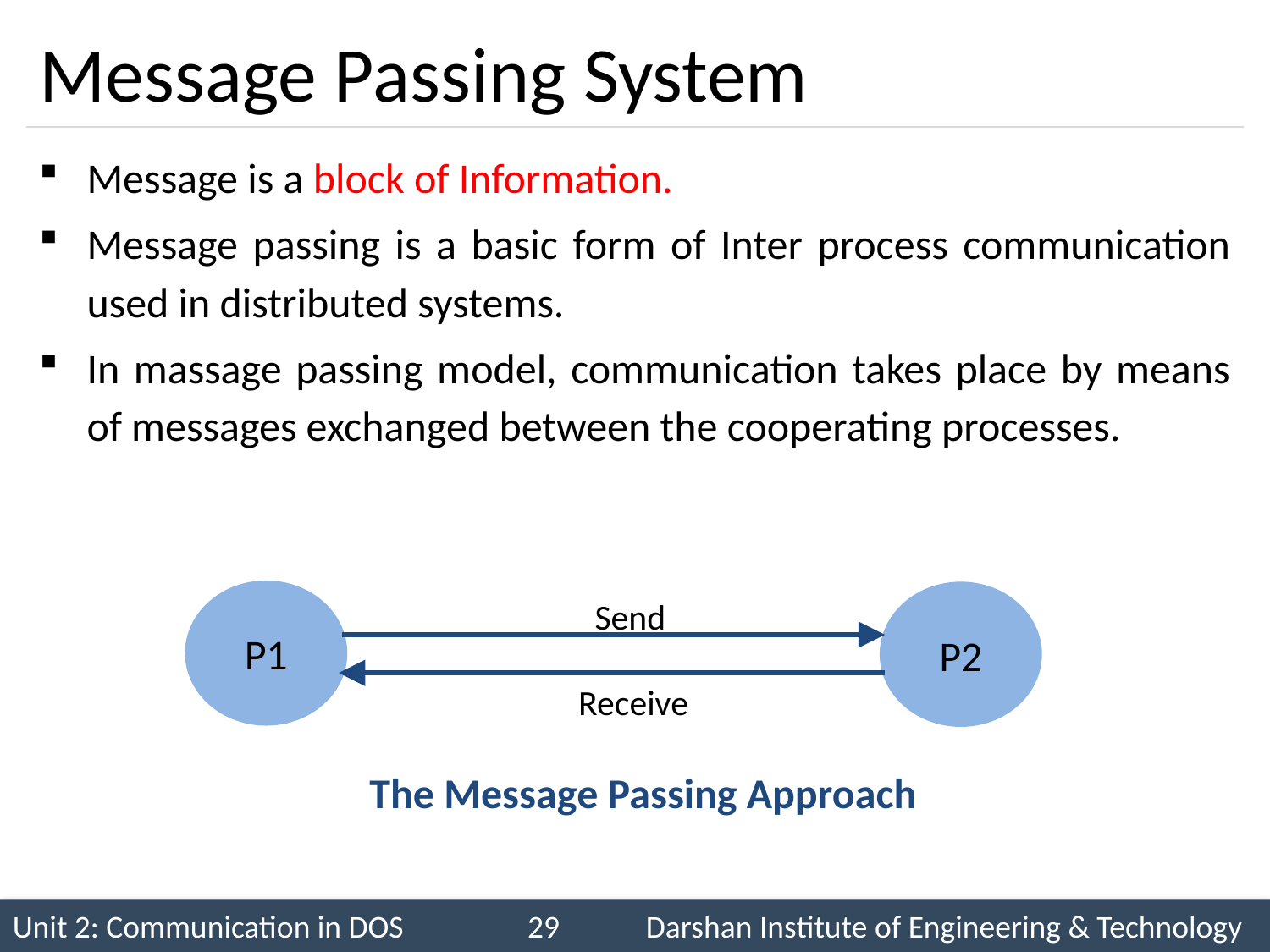

# Message Passing System
Message is a block of Information.
Message passing is a basic form of Inter process communication used in distributed systems.
In massage passing model, communication takes place by means of messages exchanged between the cooperating processes.
Send
P1
P2
Receive
The Message Passing Approach